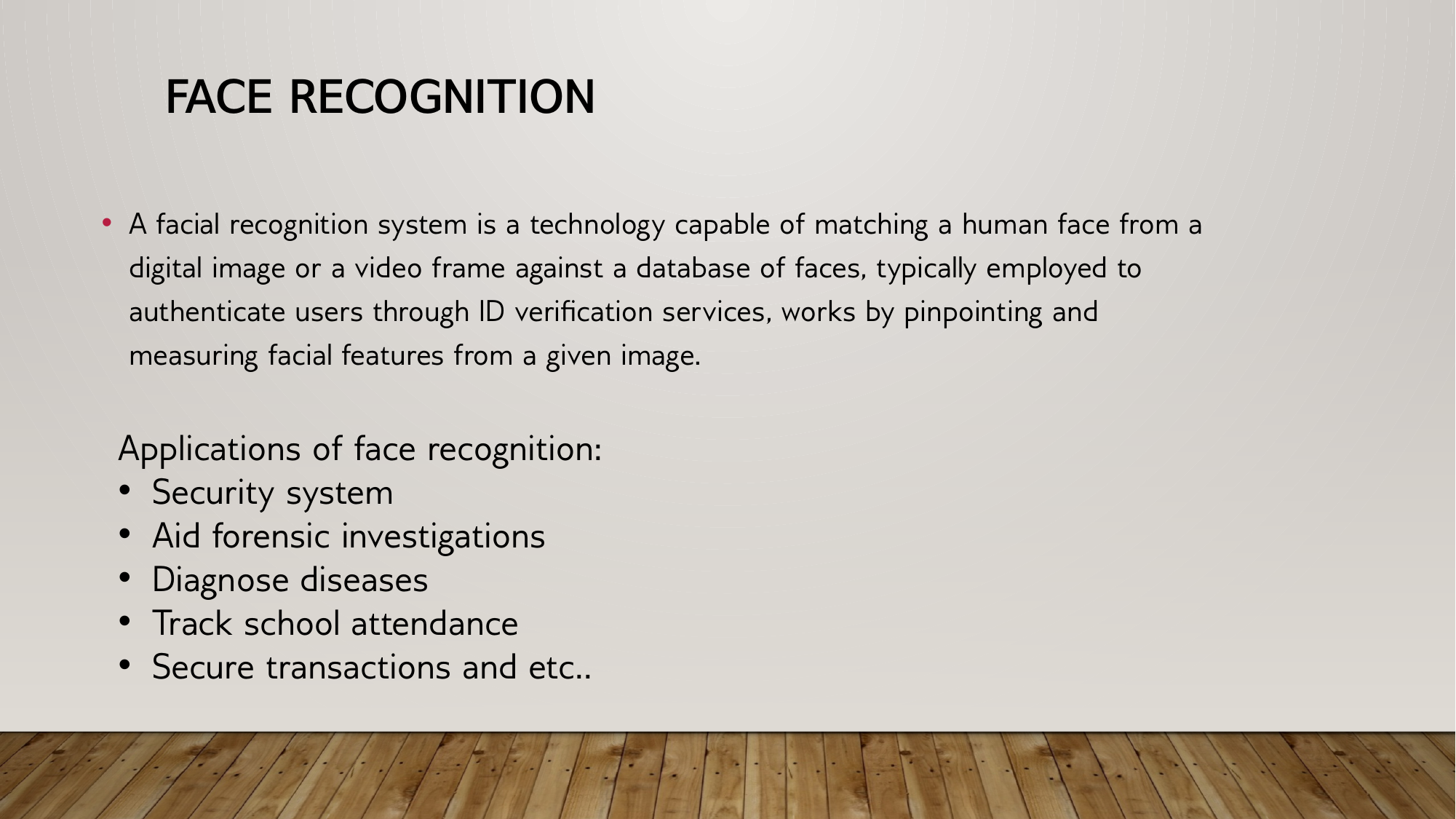

Face recognition
A facial recognition system is a technology capable of matching a human face from a digital image or a video frame against a database of faces, typically employed to authenticate users through ID verification services, works by pinpointing and measuring facial features from a given image.
Applications of face recognition:
Security system
Aid forensic investigations
Diagnose diseases
Track school attendance
Secure transactions and etc..